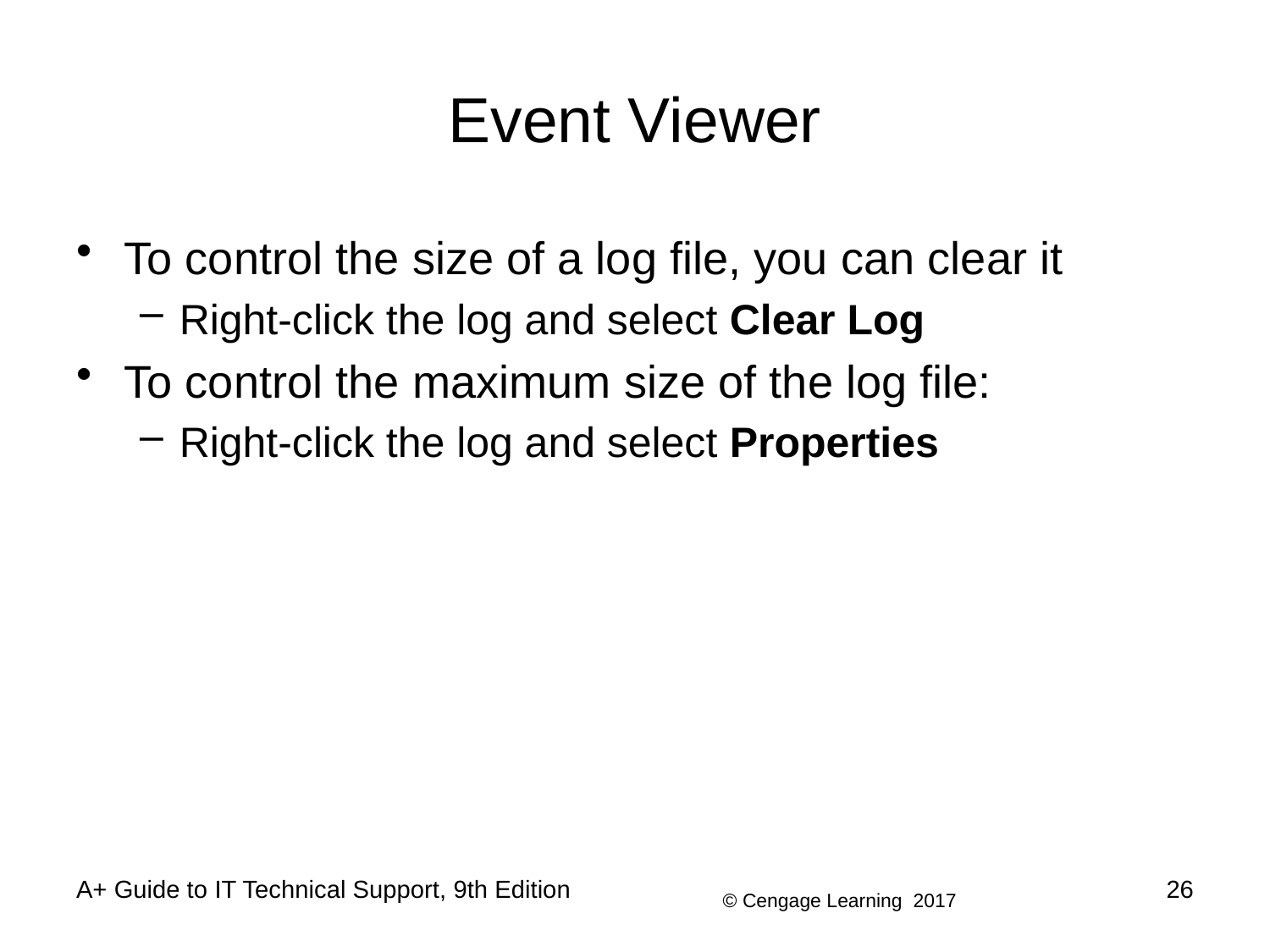

# Event Viewer
To control the size of a log file, you can clear it
Right-click the log and select Clear Log
To control the maximum size of the log file:
Right-click the log and select Properties
A+ Guide to IT Technical Support, 9th Edition
26